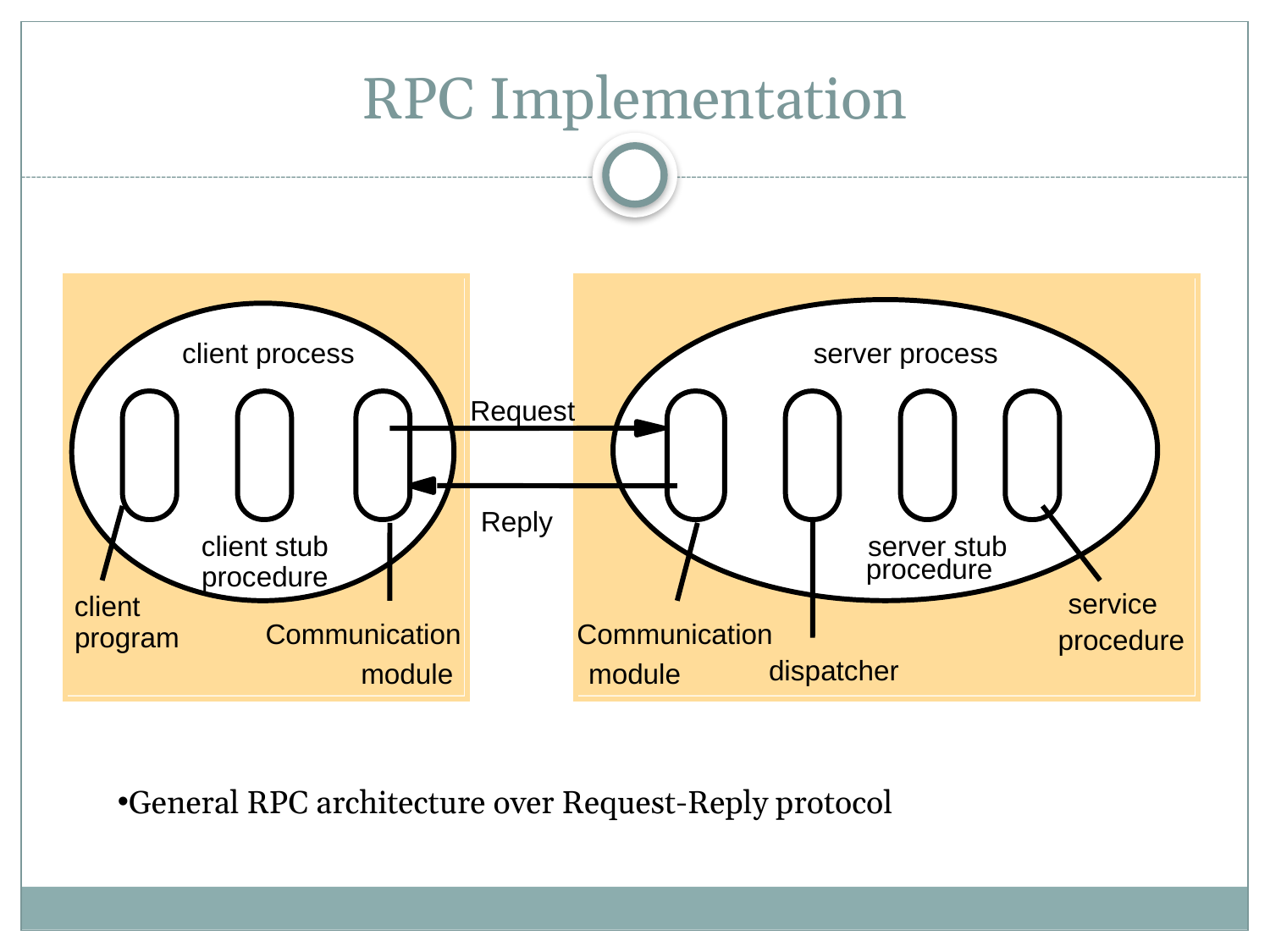

# RPC Implementation

client process
server process

Request

Reply

client stub
server stub
procedure
procedure
service
client
Communication
Communication
program
procedure
dispatcher
 module
 module
General RPC architecture over Request-Reply protocol